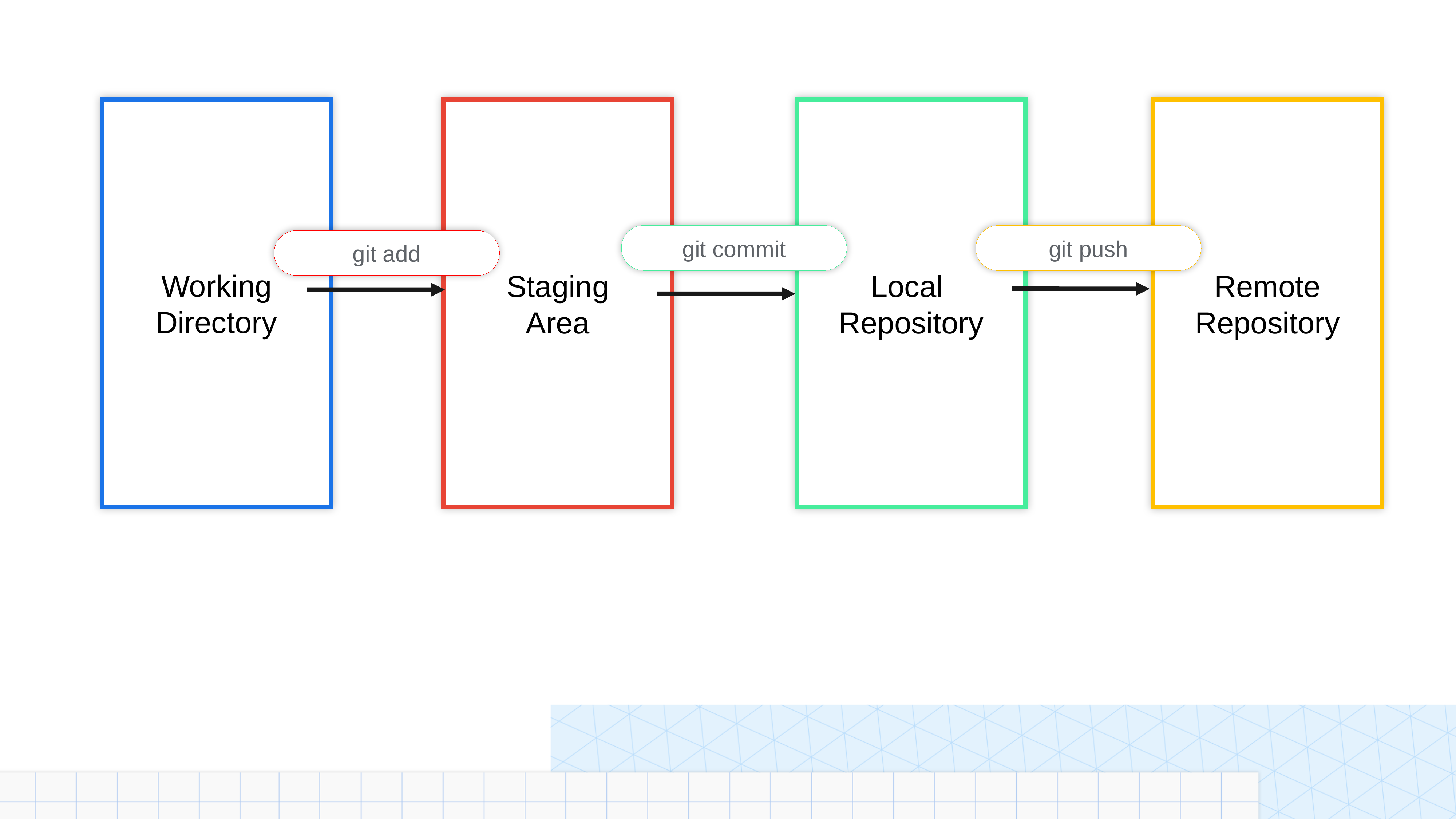

Working
Directory
Staging
Area
Remote
Repository
Local
Repository
git commit
git push
git add